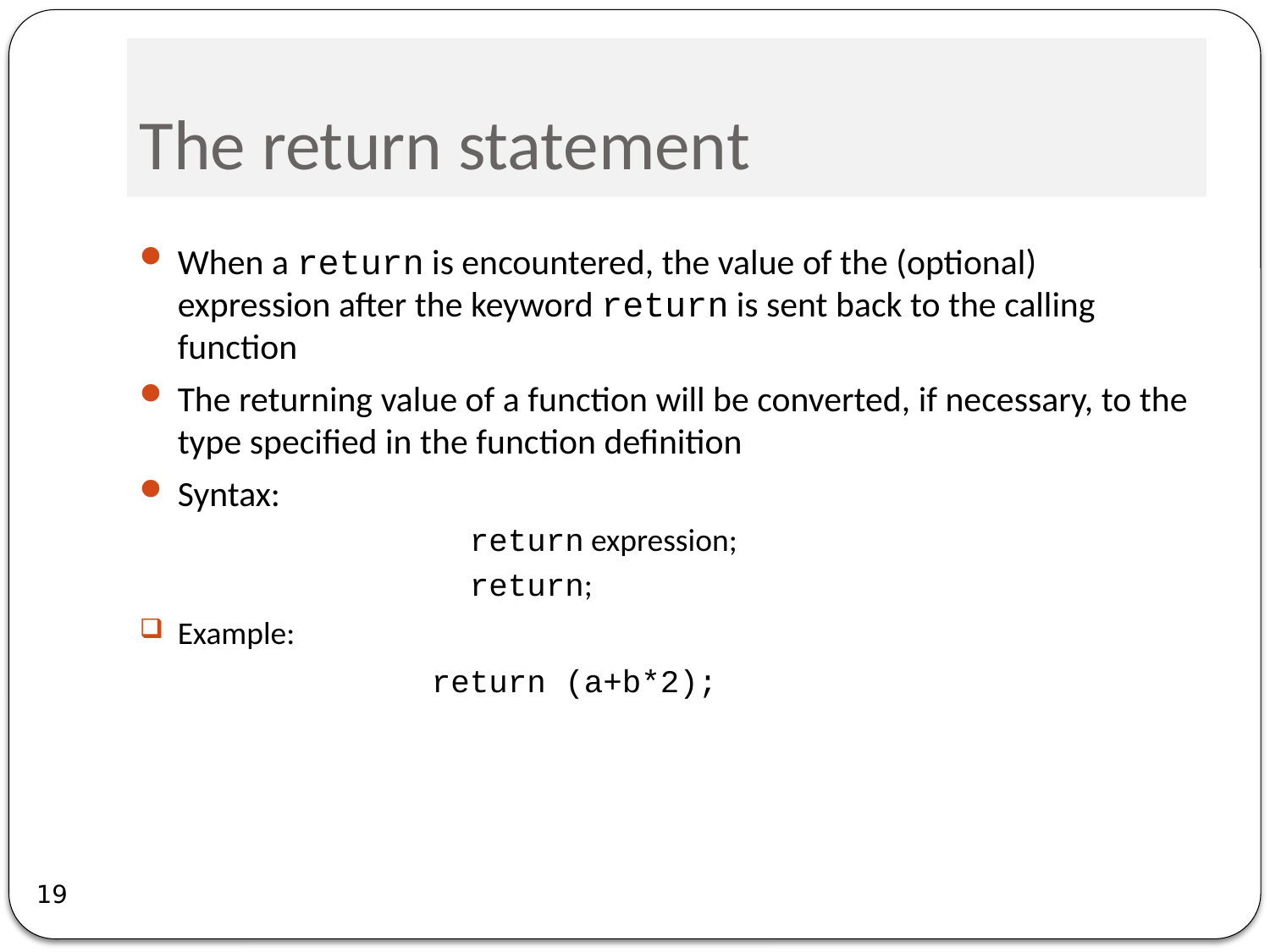

# The return statement
When a return is encountered, the value of the (optional) expression after the keyword return is sent back to the calling function
The returning value of a function will be converted, if necessary, to the type specified in the function definition
Syntax:
			return expression;
			return;
Example:
			return (a+b*2);
19